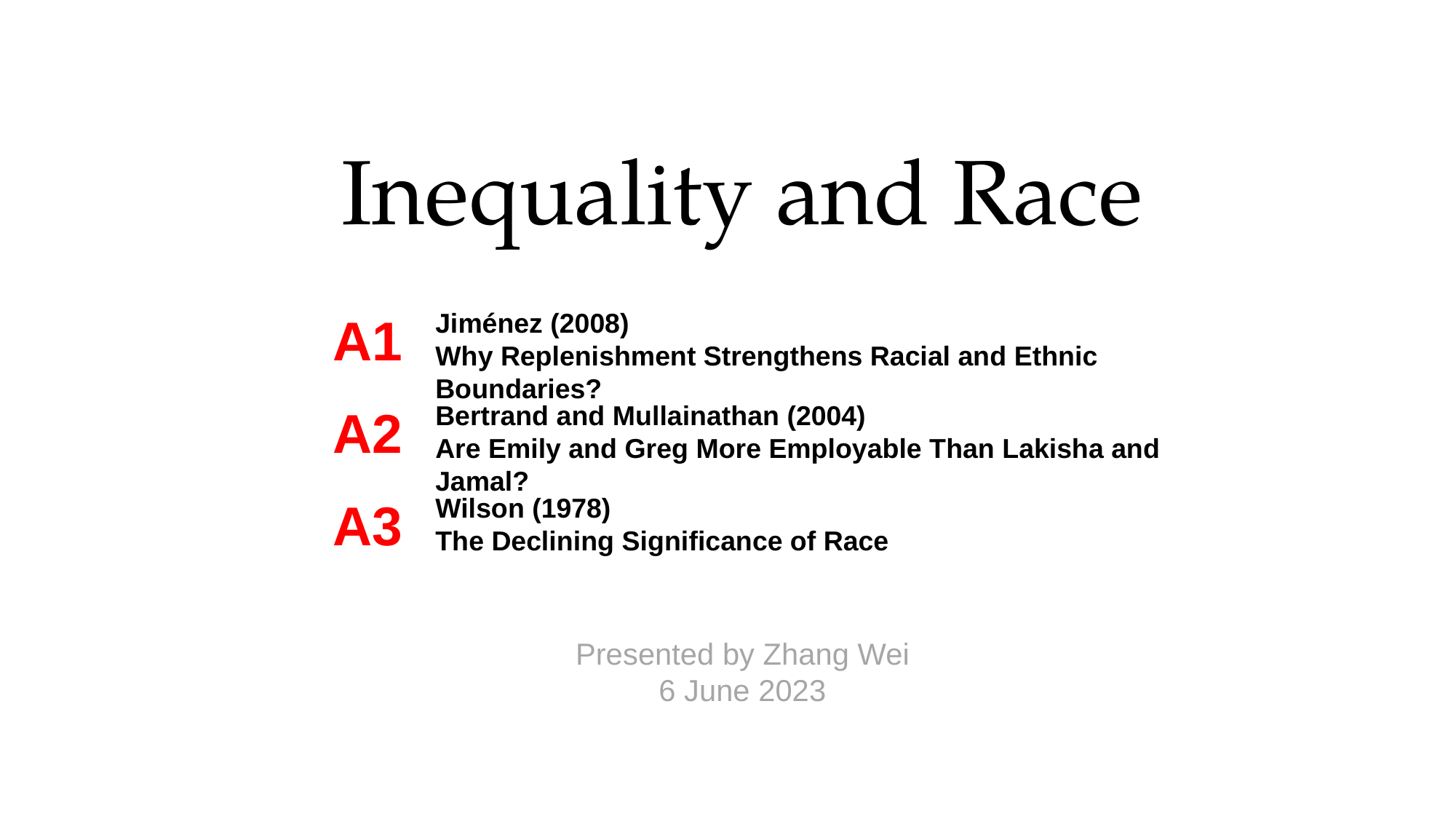

# Inequality and Race
A1
Jiménez (2008)
Why Replenishment Strengthens Racial and Ethnic Boundaries?
A2
Bertrand and Mullainathan (2004)
Are Emily and Greg More Employable Than Lakisha and Jamal?
A3
Wilson (1978)
The Declining Significance of Race
Presented by Zhang Wei
6 June 2023